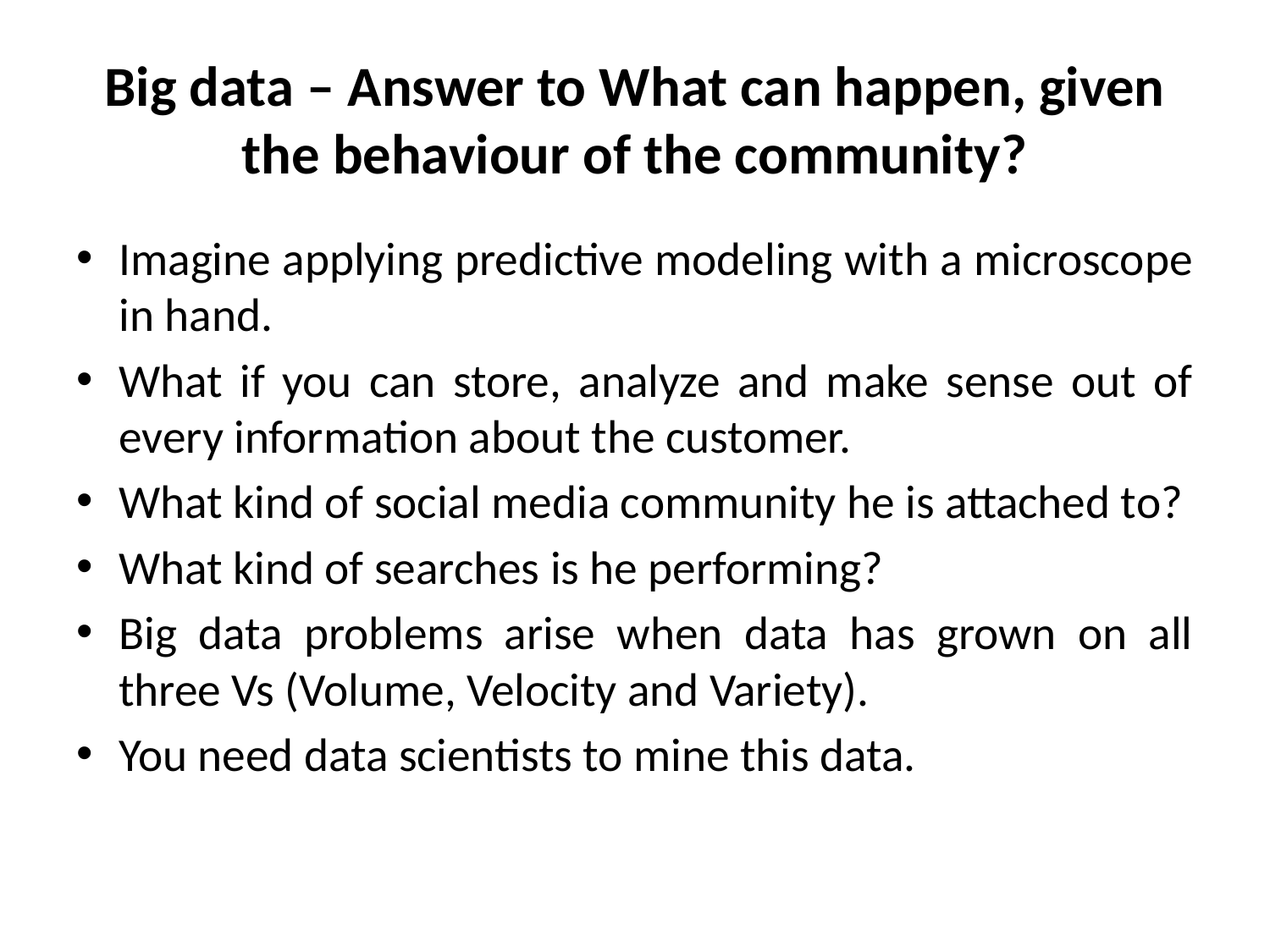

# Big data – Answer to What can happen, given the behaviour of the community?
Imagine applying predictive modeling with a microscope in hand.
What if you can store, analyze and make sense out of every information about the customer.
What kind of social media community he is attached to?
What kind of searches is he performing?
Big data problems arise when data has grown on all three Vs (Volume, Velocity and Variety).
You need data scientists to mine this data.